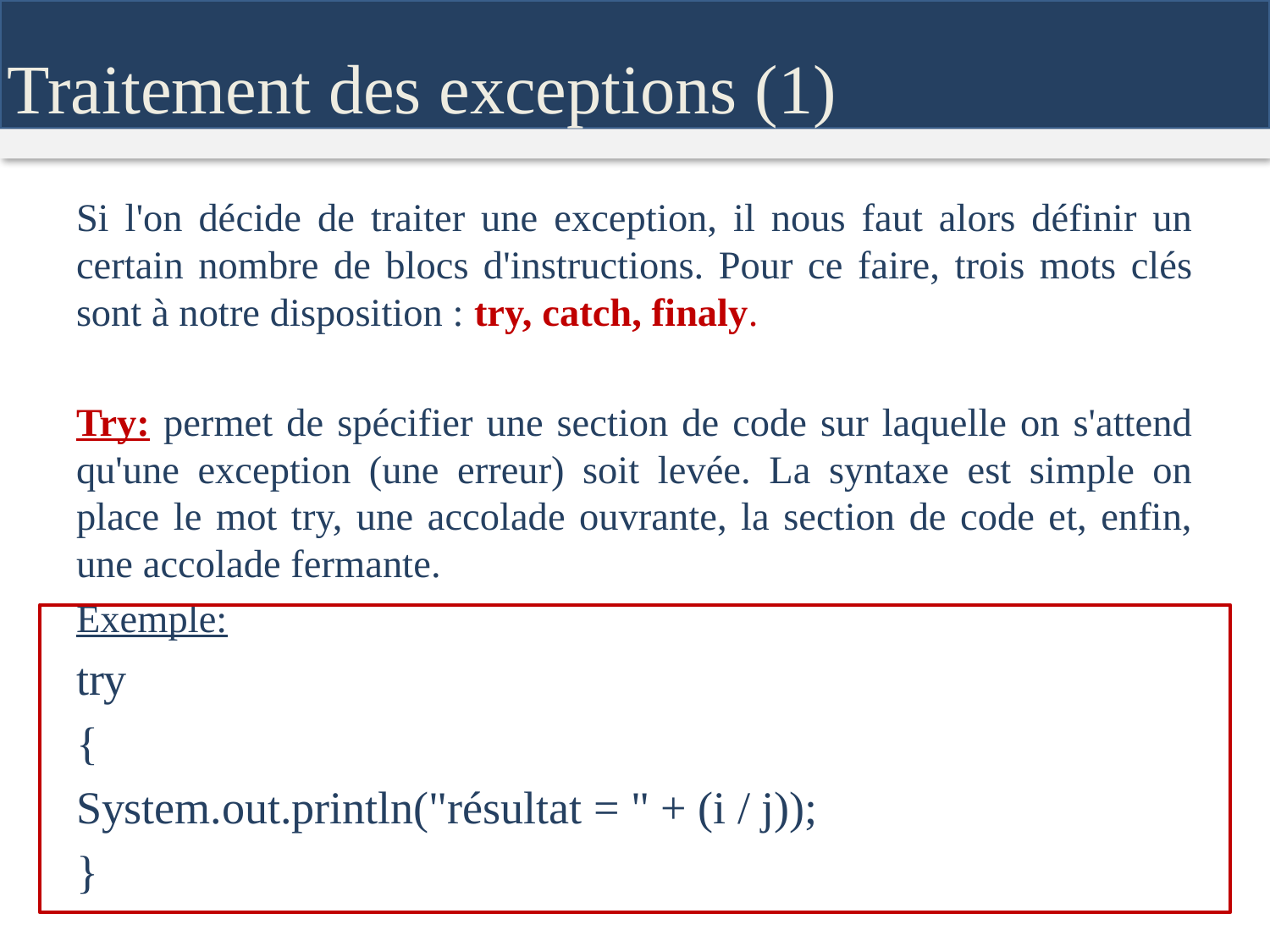

Traitement des exceptions (1)

Si l'on décide de traiter une exception, il nous faut alors définir un certain nombre de blocs d'instructions. Pour ce faire, trois mots clés sont à notre disposition : try, catch, finaly.

Try: permet de spécifier une section de code sur laquelle on s'attend qu'une exception (une erreur) soit levée. La syntaxe est simple on place le mot try, une accolade ouvrante, la section de code et, enfin, une accolade fermante.
Exemple:
try
{
System.out.println("résultat = " + (i / j));
}